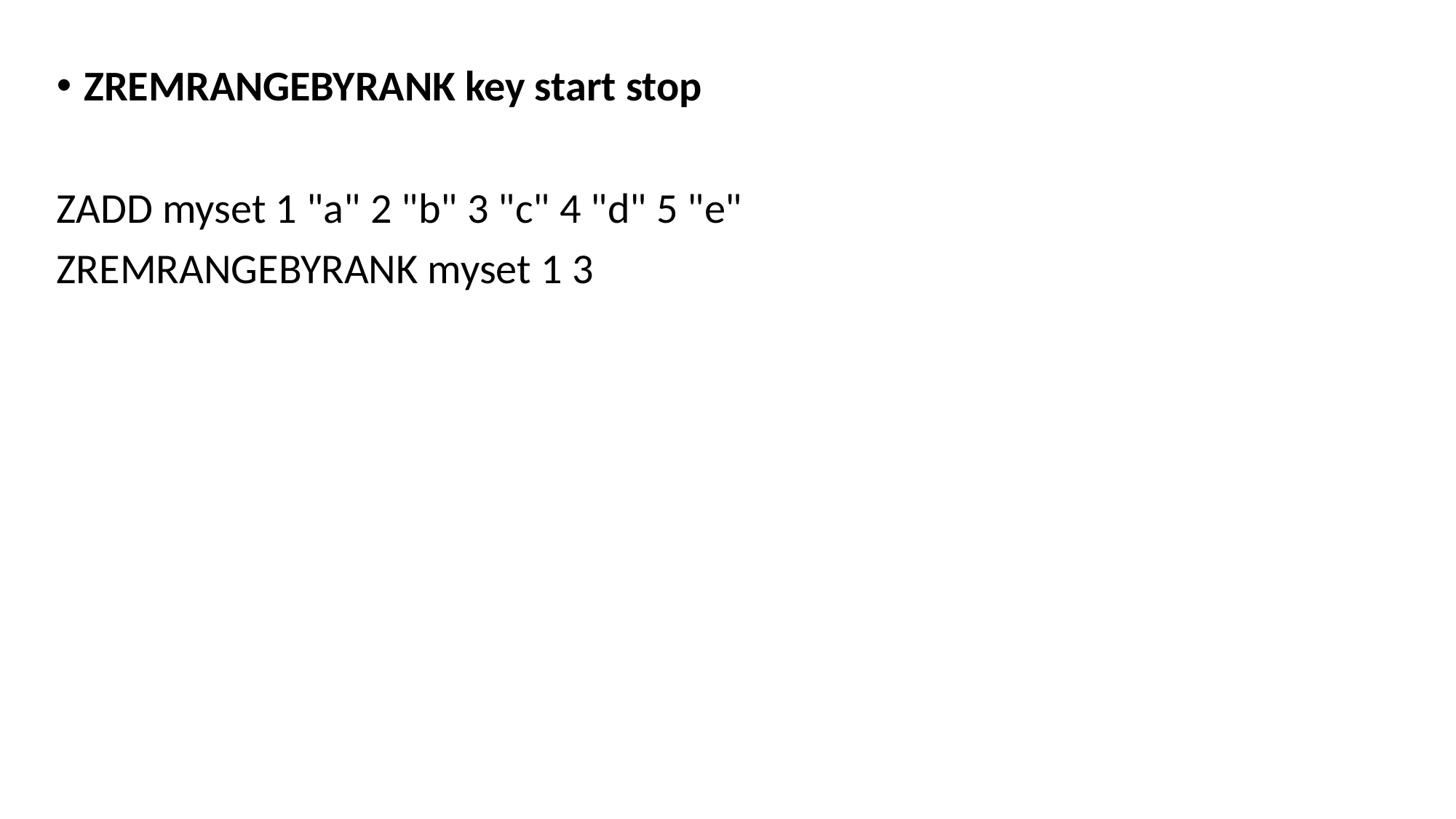

ZREMRANGEBYRANK key start stop

ZADD myset 1 "a" 2 "b" 3 "c" 4 "d" 5 "e"
ZREMRANGEBYRANK myset 1 3